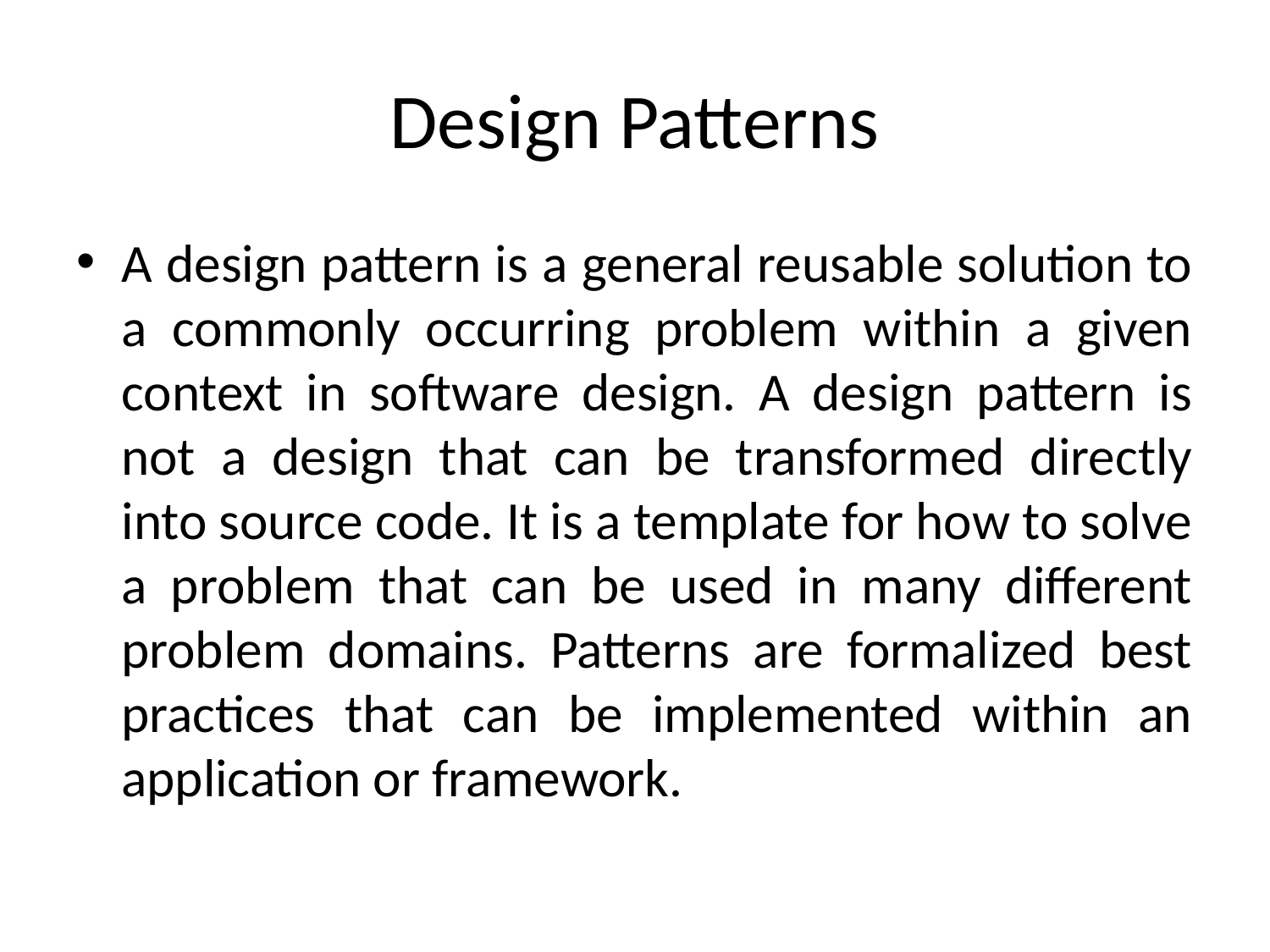

# Design Patterns
A design pattern is a general reusable solution to a commonly occurring problem within a given context in software design. A design pattern is not a design that can be transformed directly into source code. It is a template for how to solve a problem that can be used in many different problem domains. Patterns are formalized best practices that can be implemented within an application or framework.